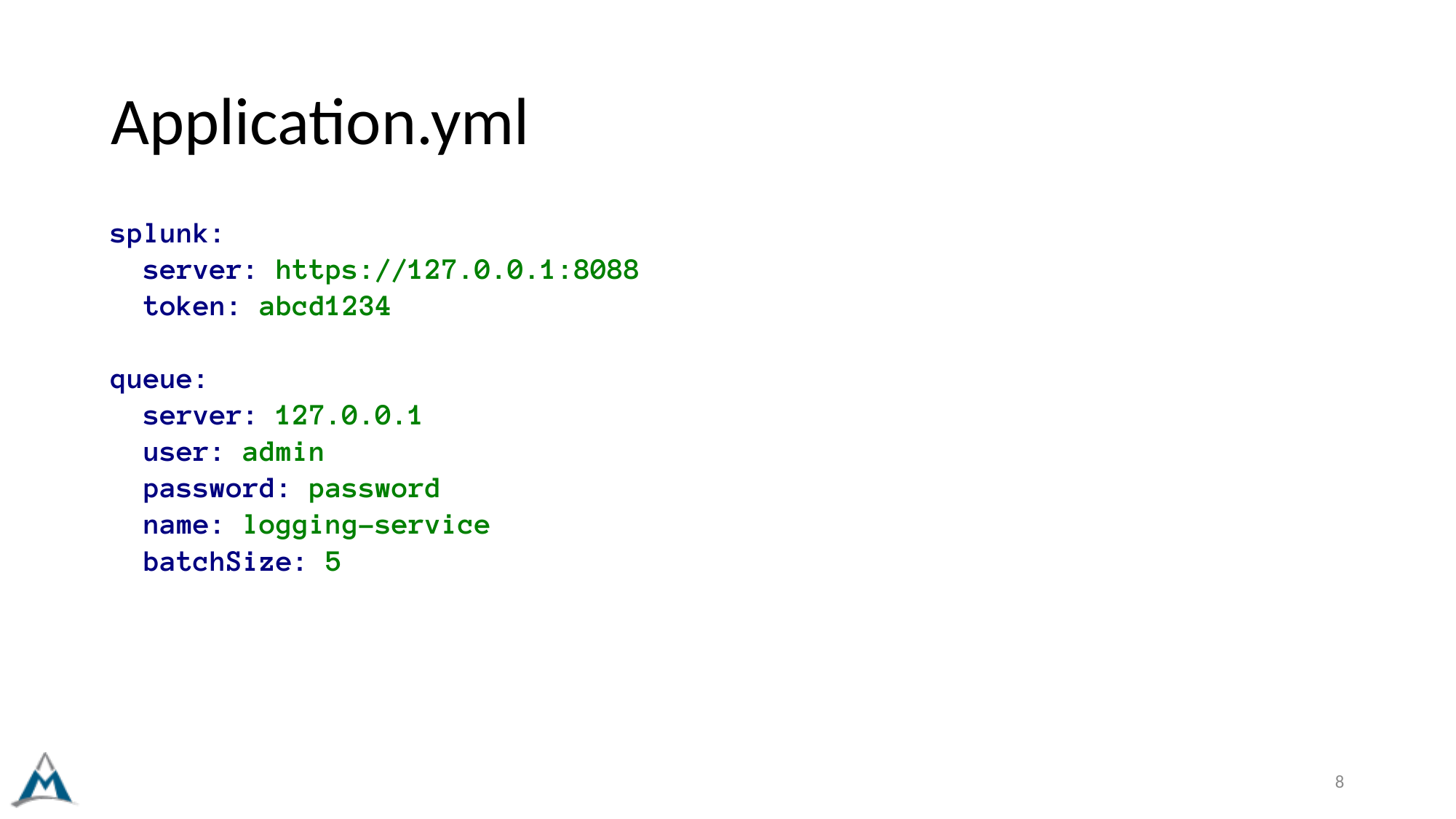

# Application.yml
splunk:
  server: https://127.0.0.1:8088
  token: abcd1234
queue:
  server: 127.0.0.1
  user: admin
  password: password
  name: logging-service
  batchSize: 5
8